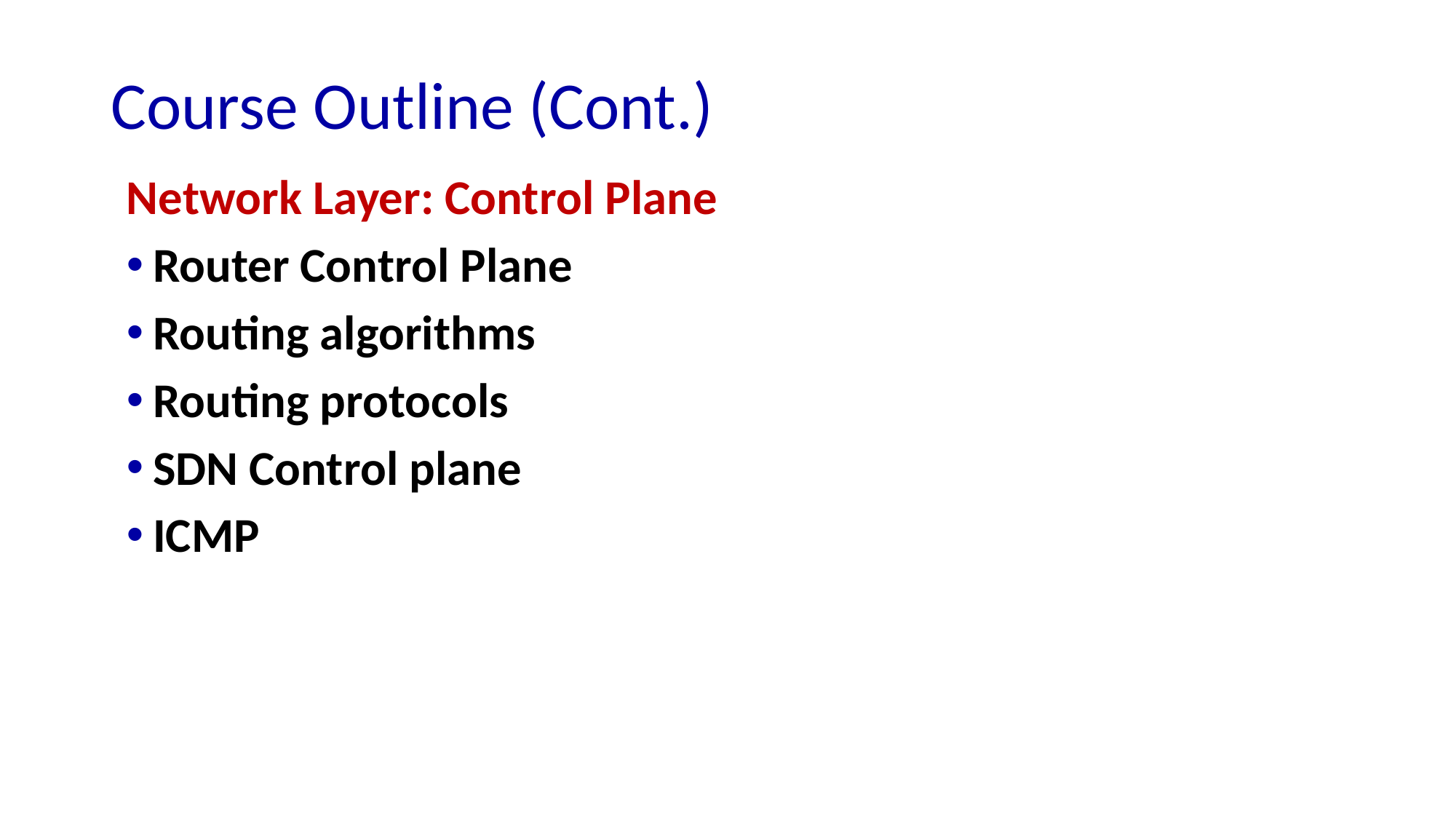

# Course Outline (Cont.)
Network Layer: Control Plane
Router Control Plane
Routing algorithms
Routing protocols
SDN Control plane
ICMP